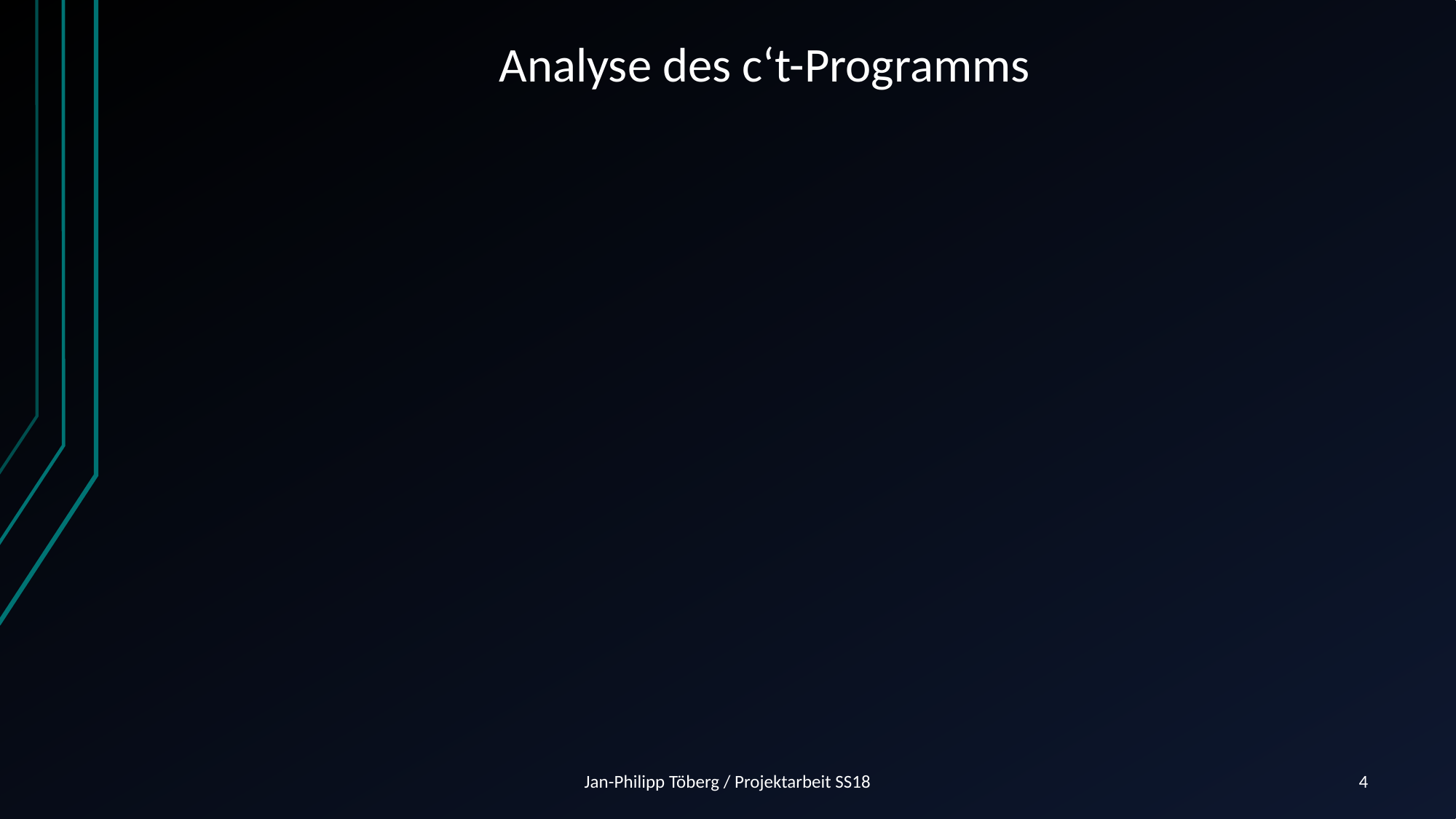

# Analyse des c‘t-Programms

Jan-Philipp Töberg / Projektarbeit SS18
4